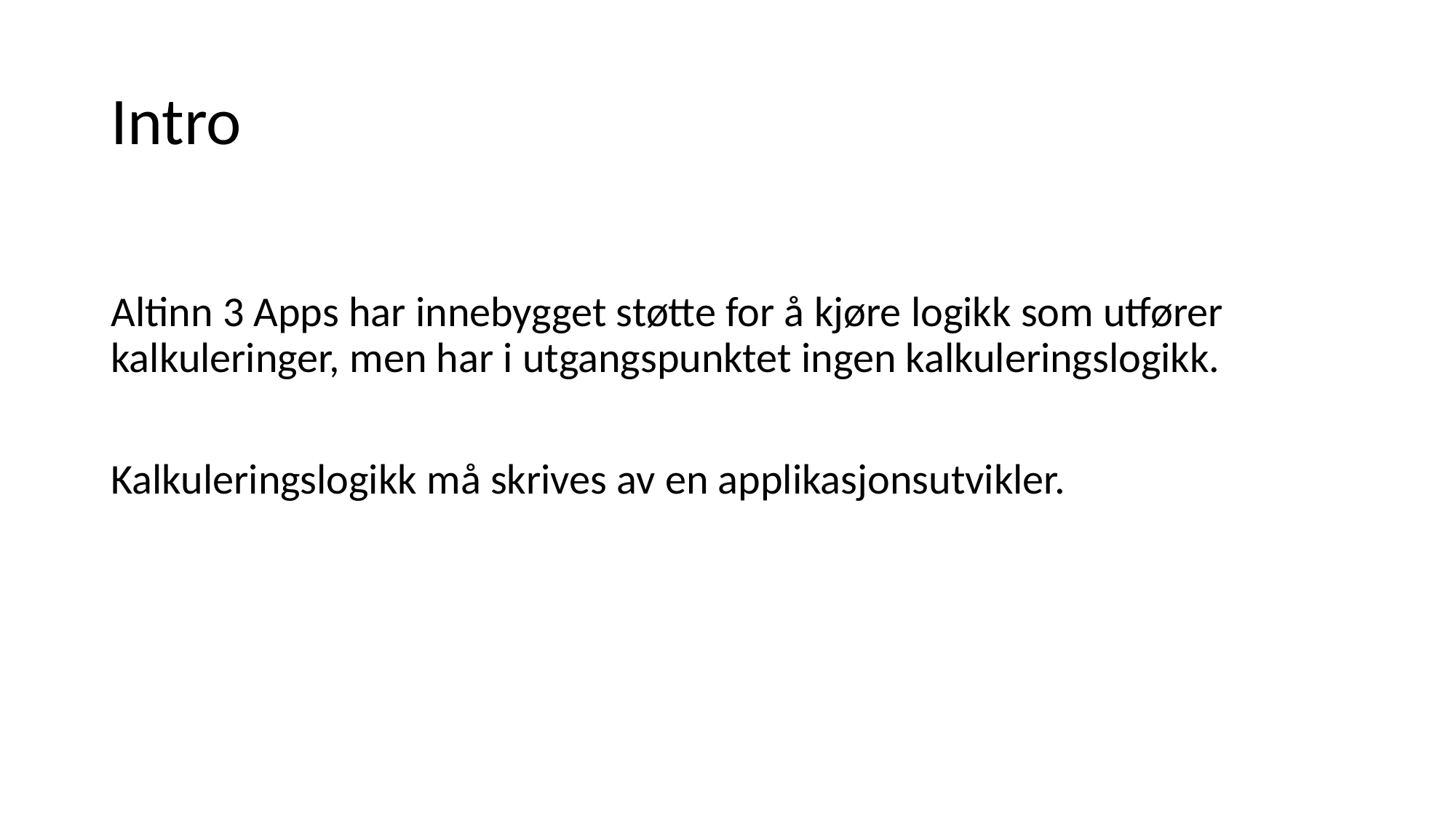

# Intro

Altinn 3 Apps har innebygget støtte for å kjøre logikk som utfører kalkuleringer, men har i utgangspunktet ingen kalkuleringslogikk.

Kalkuleringslogikk må skrives av en applikasjonsutvikler.